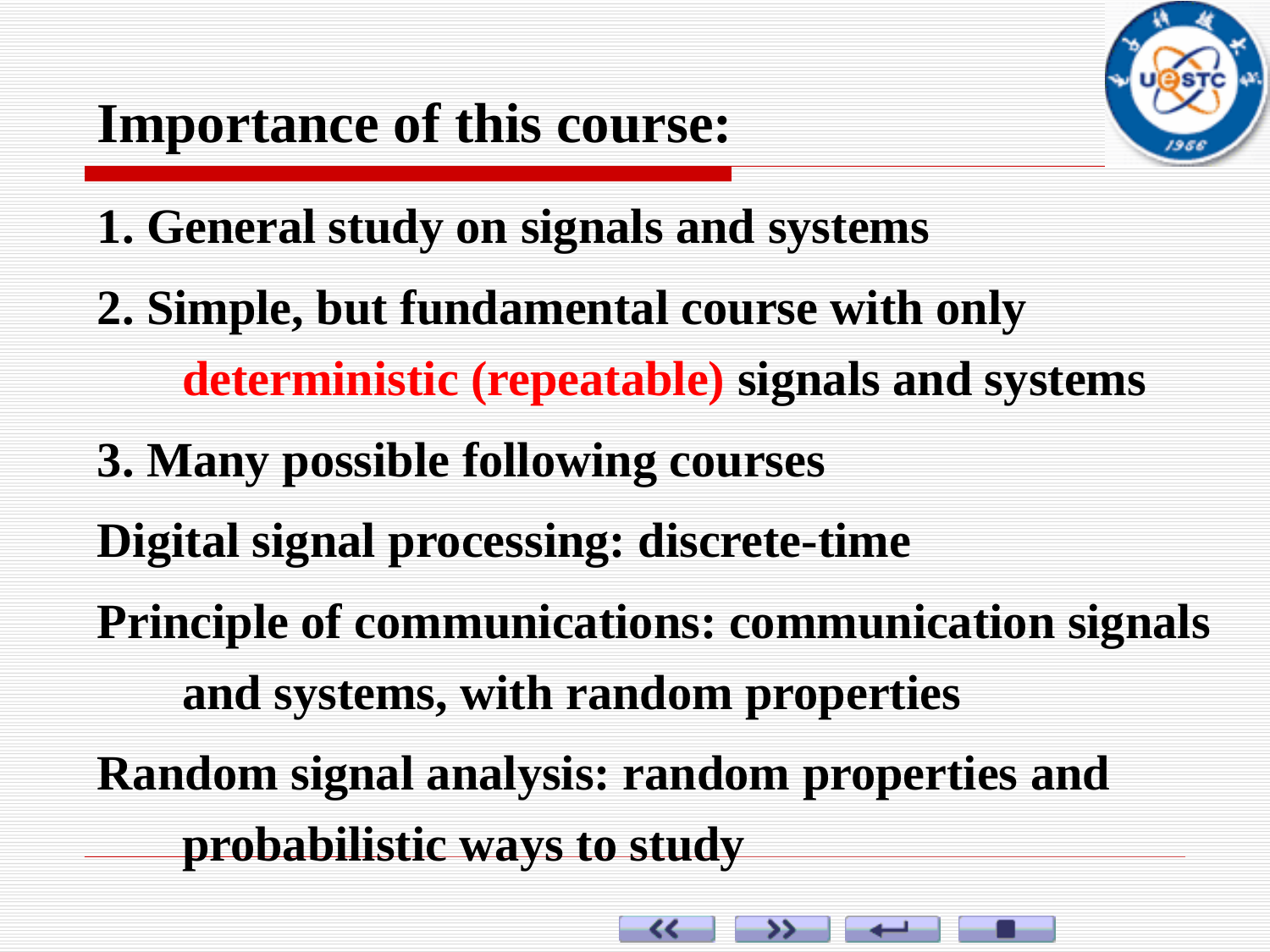

Importance of this course:
1. General study on signals and systems
2. Simple, but fundamental course with only deterministic (repeatable) signals and systems
3. Many possible following courses
Digital signal processing: discrete-time
Principle of communications: communication signals and systems, with random properties
Random signal analysis: random properties and probabilistic ways to study